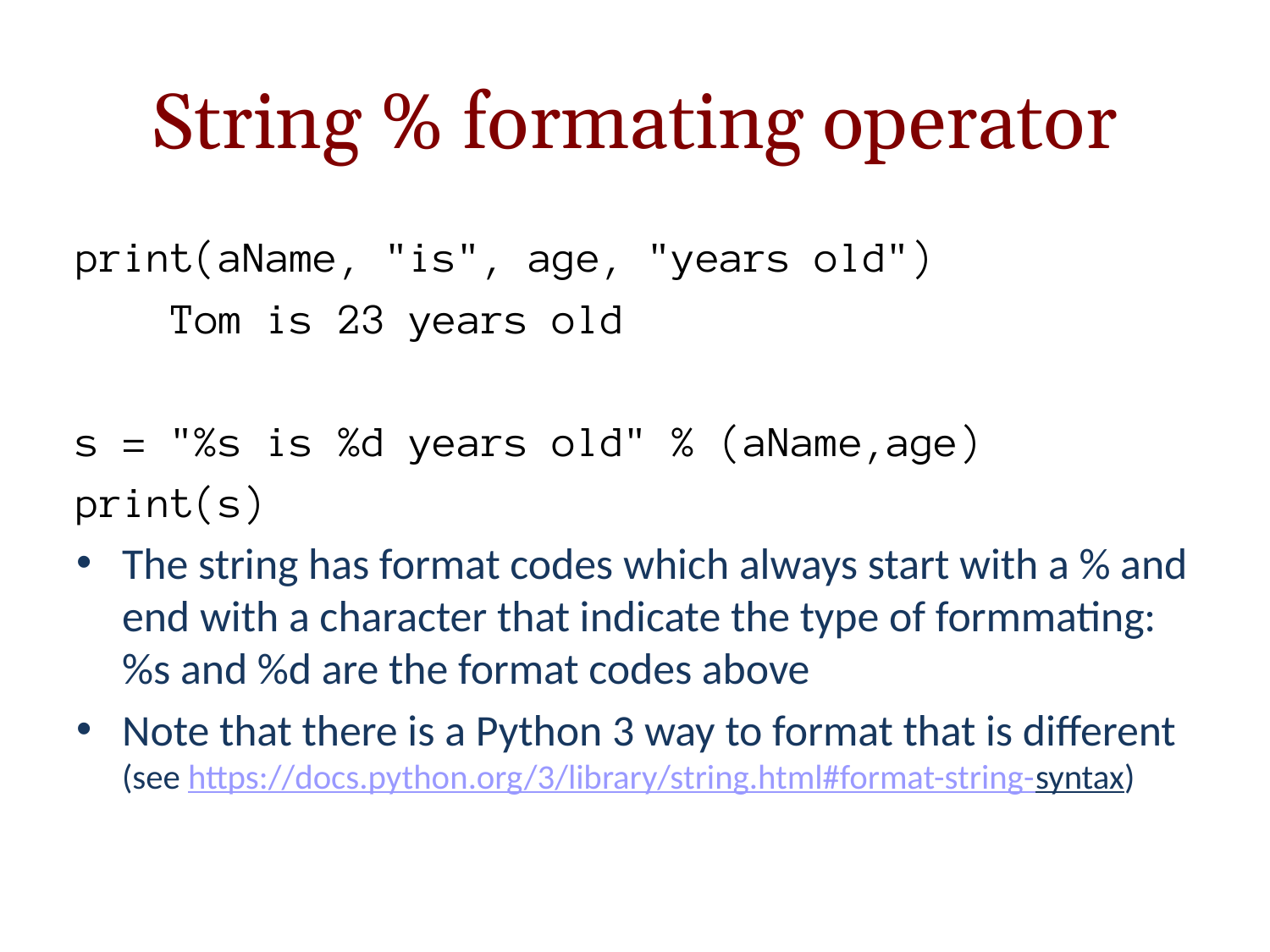

# String % formating operator
print(aName, "is", age, "years old")
    Tom is 23 years old

s = "%s is %d years old" % (aName,age)
print(s)
The string has format codes which always start with a % and end with a character that indicate the type of formmating:   %s and %d are the format codes above
Note that there is a Python 3 way to format that is different
(see https://docs.python.org/3/library/string.html#format-string-syntax)